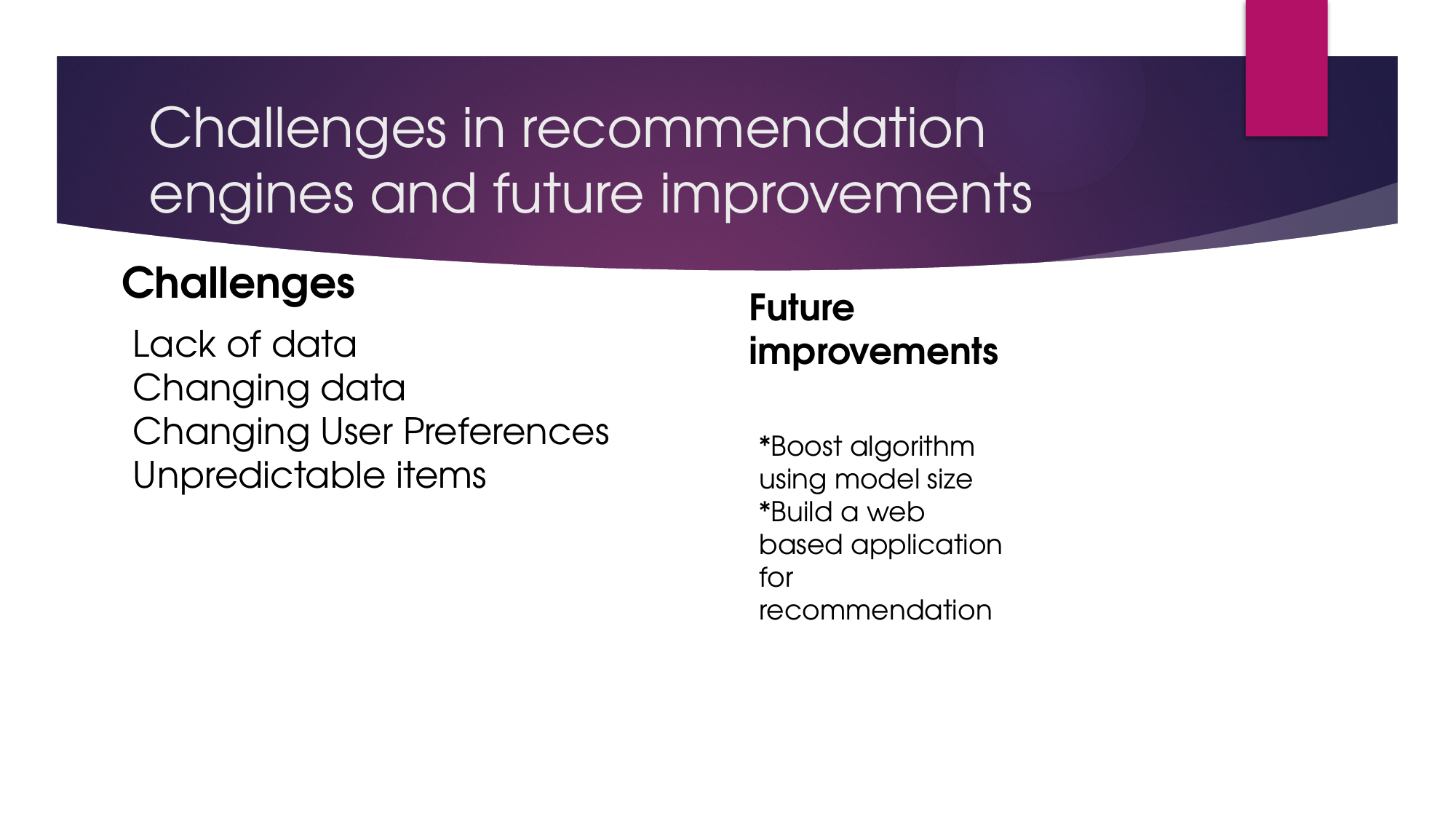

# Challenges in recommendation engines and future improvements
Challenges
Future improvements
Lack of data
Changing data
Changing User Preferences
Unpredictable items

*Boost algorithm using model size
*Build a web based application for recommendation